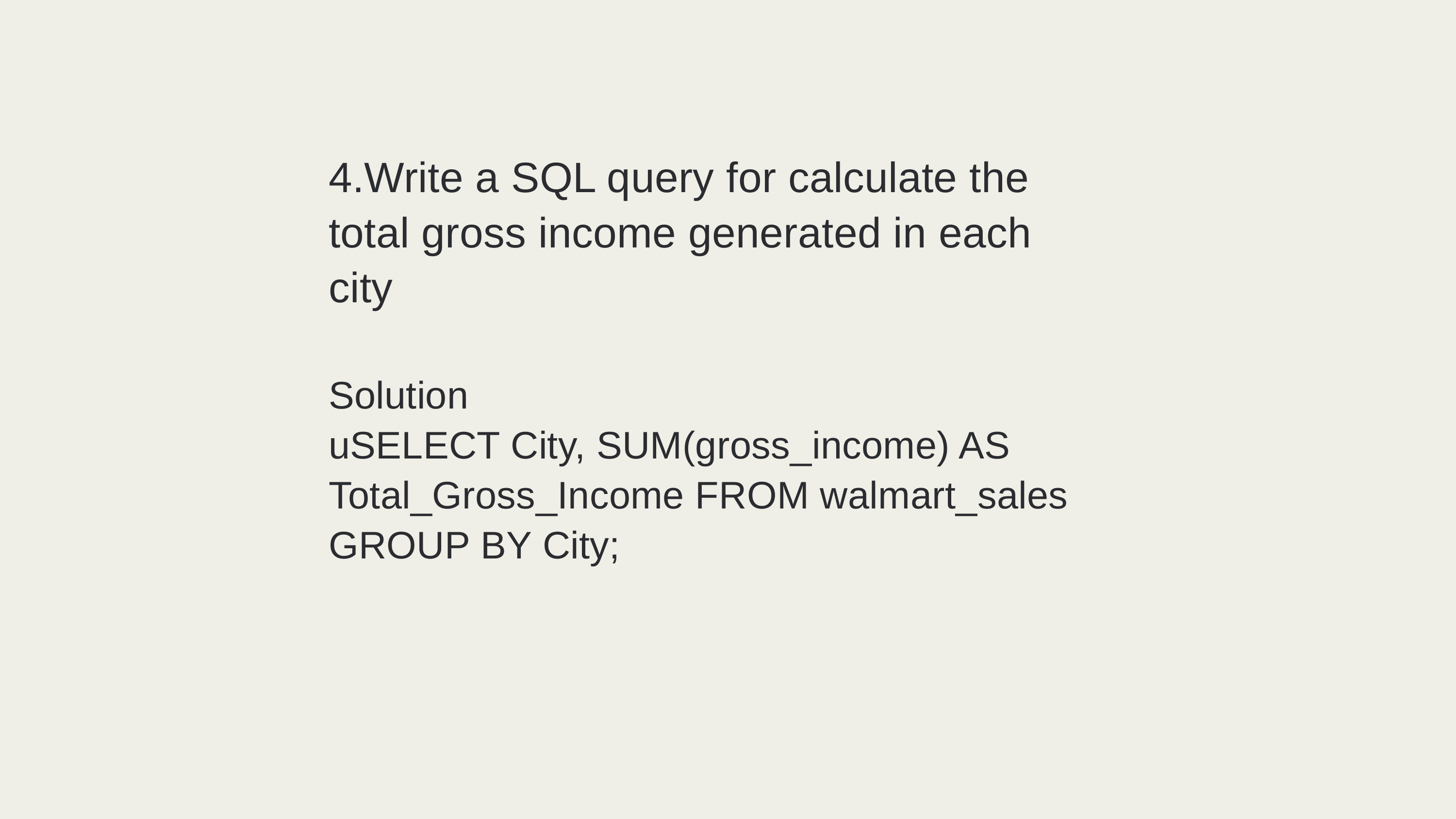

4.Write a SQL query for calculate the total gross income generated in each city

Solution
uSELECT City, SUM(gross_income) AS Total_Gross_Income FROM walmart_sales GROUP BY City;